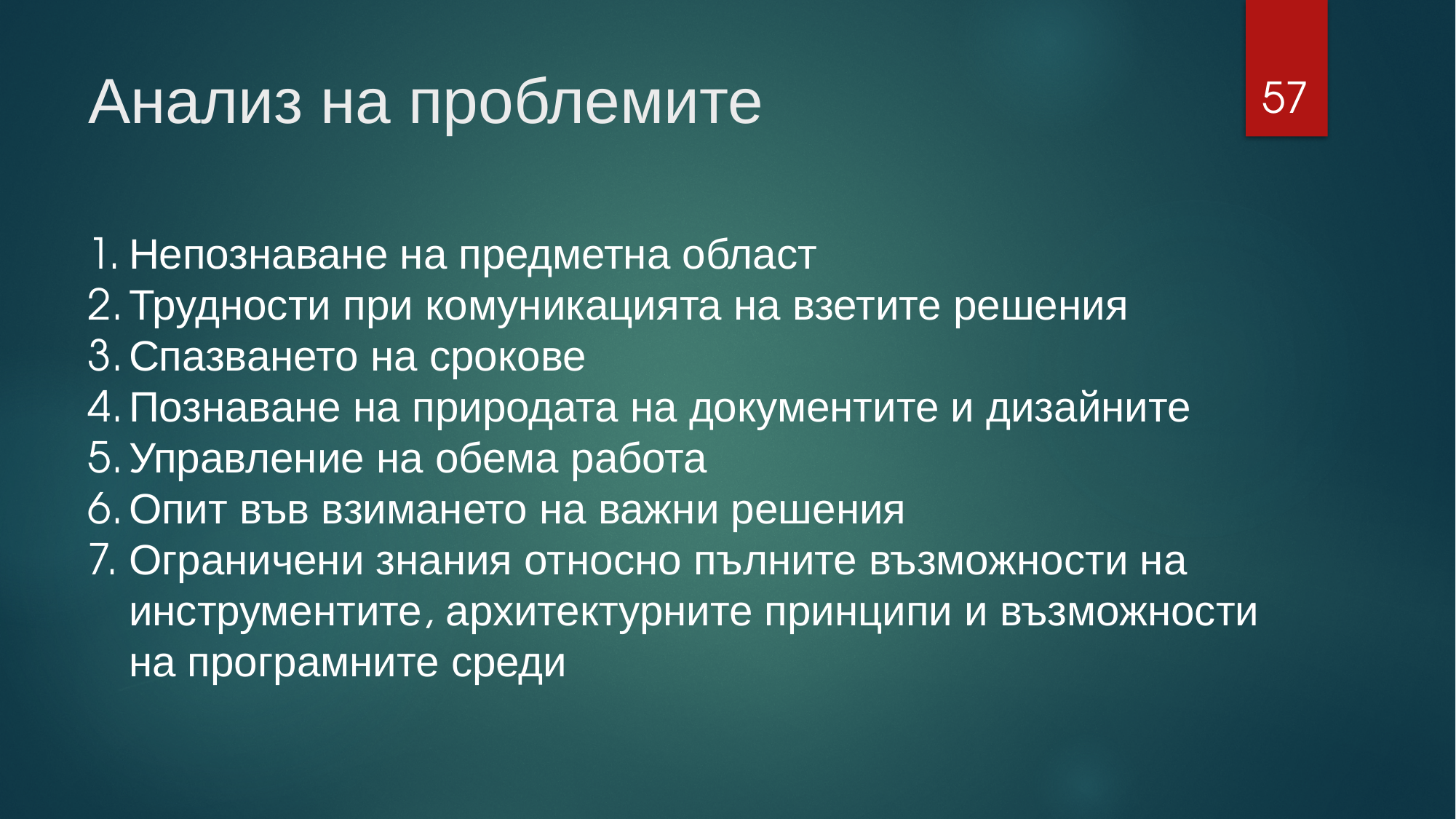

57
# Анализ на проблемите
Непознаване на предметна област
Трудности при комуникацията на взетите решения
Спазването на срокове
Познаване на природата на документите и дизайните
Управление на обема работа
Опит във взимането на важни решения
Ограничени знания относно пълните възможности на инструментите, архитектурните принципи и възможности на програмните среди